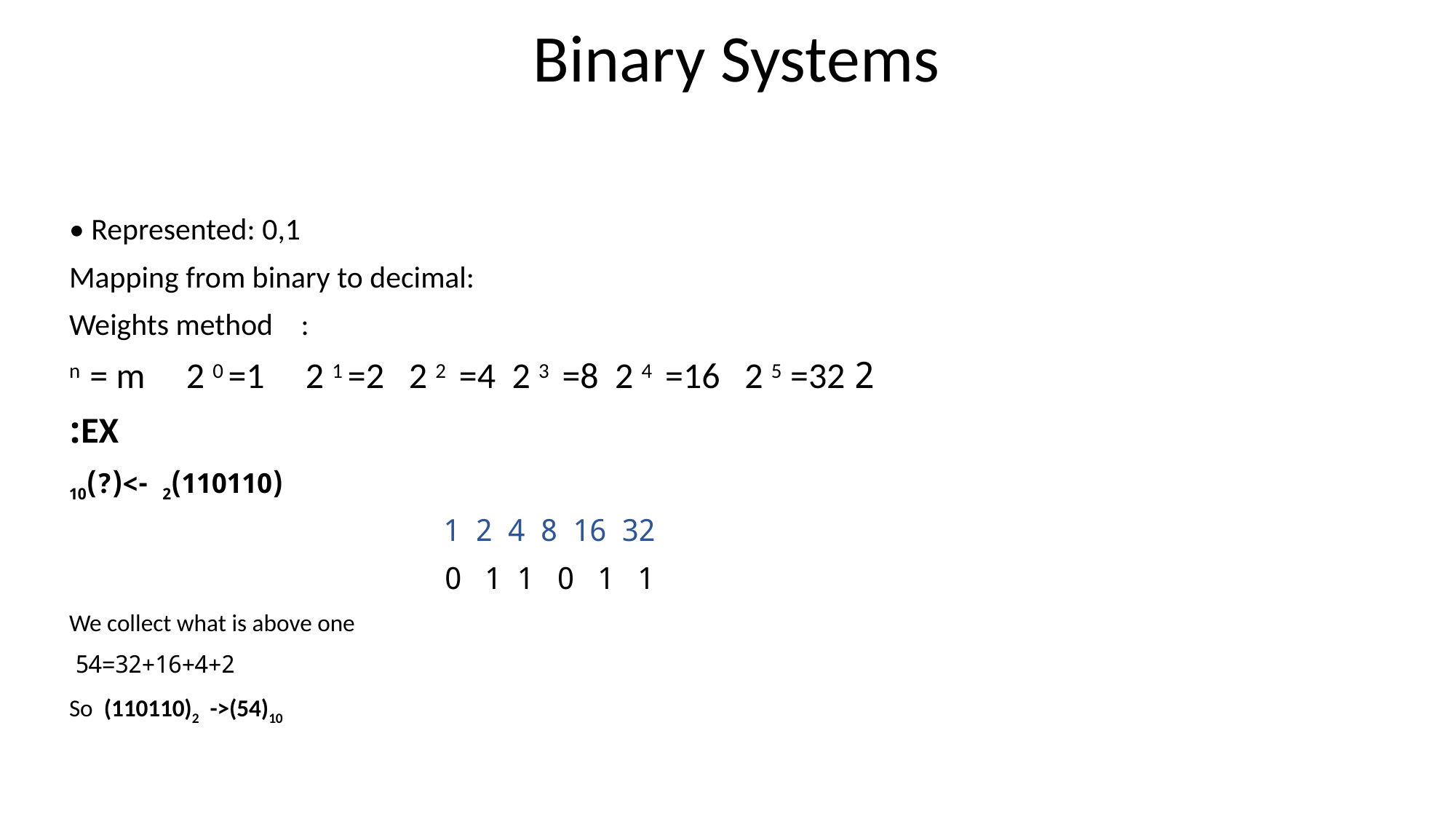

Binary Systems
• Represented: 0,1
Mapping from binary to decimal:
Weights method    :
2 n  = m     2 0 =1     2 1 =2   2 2  =4  2 3  =8  2 4  =16   2 5 =32
EX:
(110110)2  ->(?)10
32  16  8  4  2  1
         1   1   0   1  1   0
We collect what is above one
32+16+4+2=54
So  (110110)2  ->(54)10